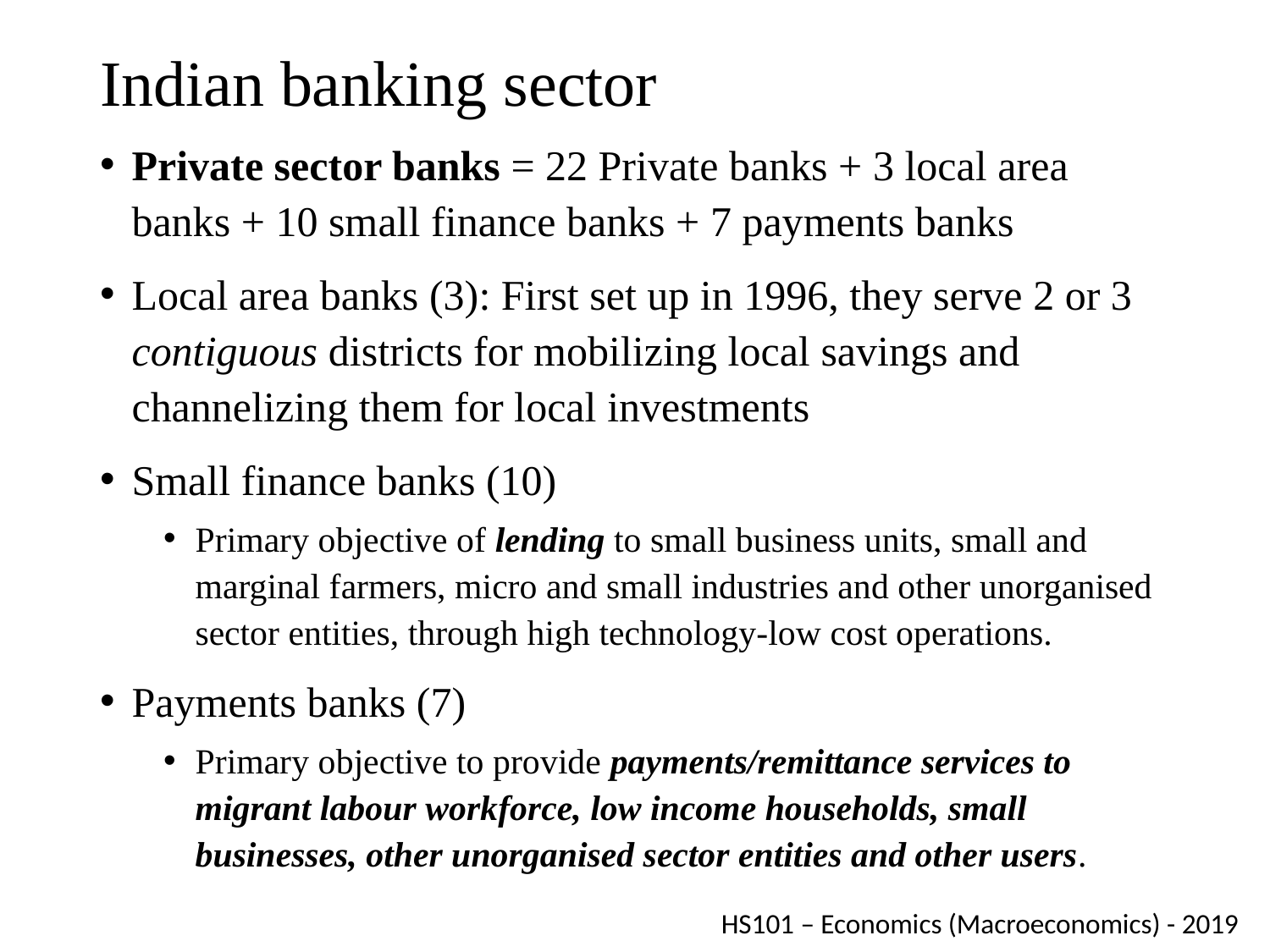

# Indian banking sector
Private sector banks = 22 Private banks + 3 local area banks + 10 small finance banks + 7 payments banks
Local area banks (3): First set up in 1996, they serve 2 or 3 contiguous districts for mobilizing local savings and channelizing them for local investments
Small finance banks (10)
Primary objective of lending to small business units, small and marginal farmers, micro and small industries and other unorganised sector entities, through high technology-low cost operations.
Payments banks (7)
Primary objective to provide payments/remittance services to migrant labour workforce, low income households, small businesses, other unorganised sector entities and other users.

HS101 – Economics (Macroeconomics) - 2019